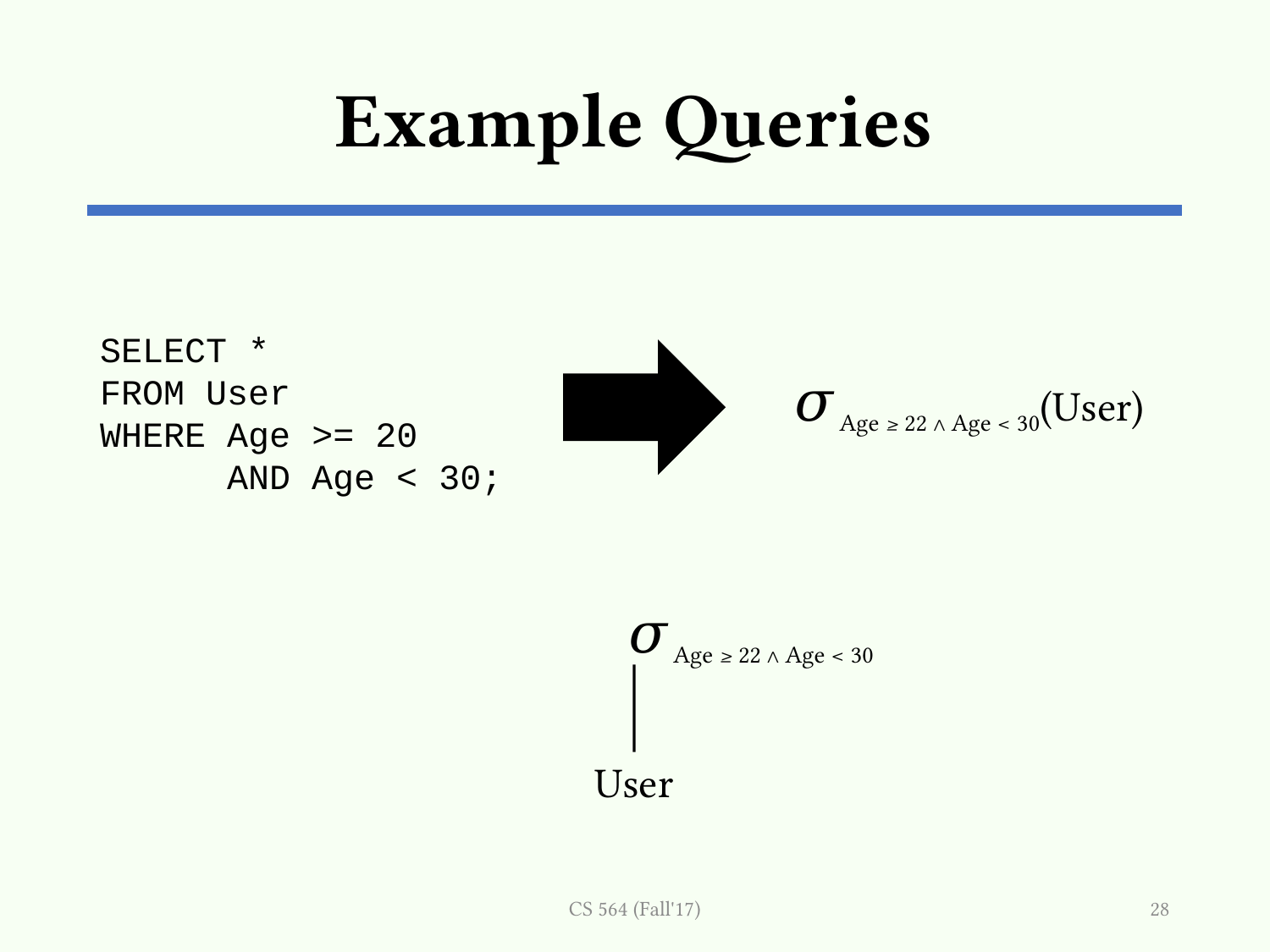

# Example Queries
SELECT *
FROM User
WHERE Age >= 20
	AND Age < 30;

𝜎Age ≥ 22 ∧ Age < 30(User)
                      𝜎Age ≥ 22 ∧ Age < 30
User
CS 564 (Fall'17)
28